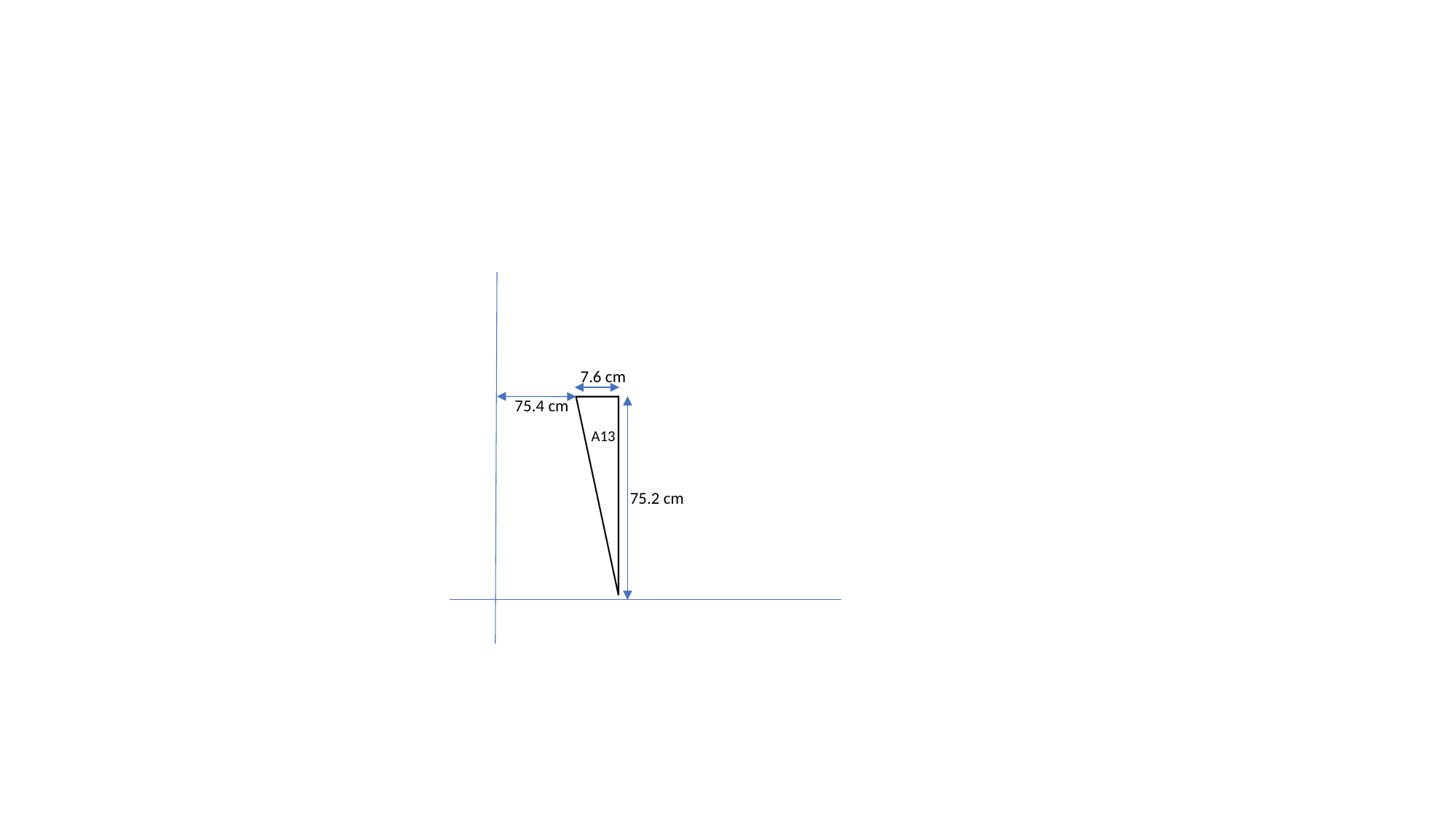

7.6 cm
75.4 cm

A13
75.2 cm